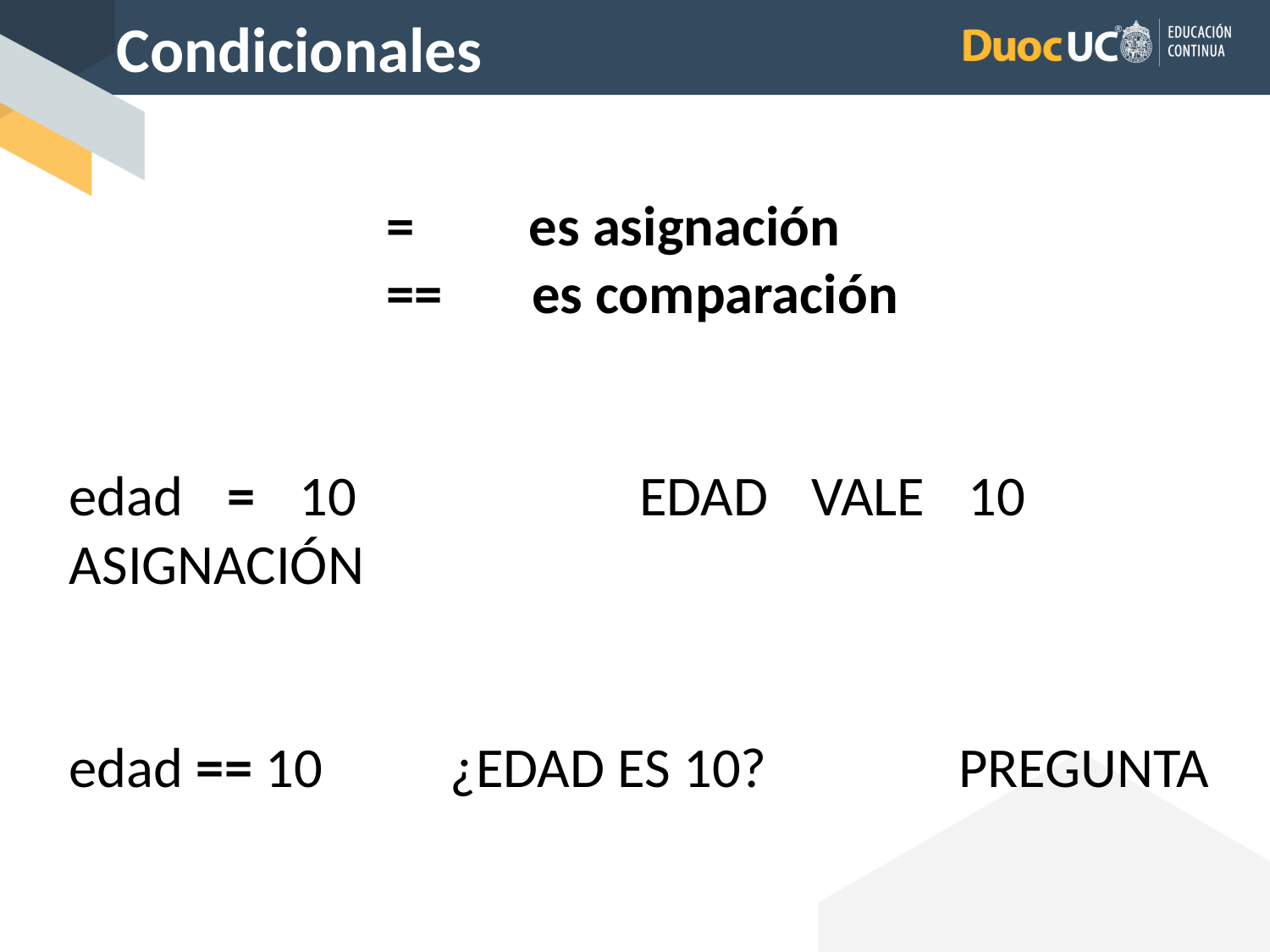

Condicionales
=         es asignación
==       es comparación

edad = 10			EDAD VALE 10		ASIGNACIÓN

edad == 10		¿EDAD ES 10?        	PREGUNTA